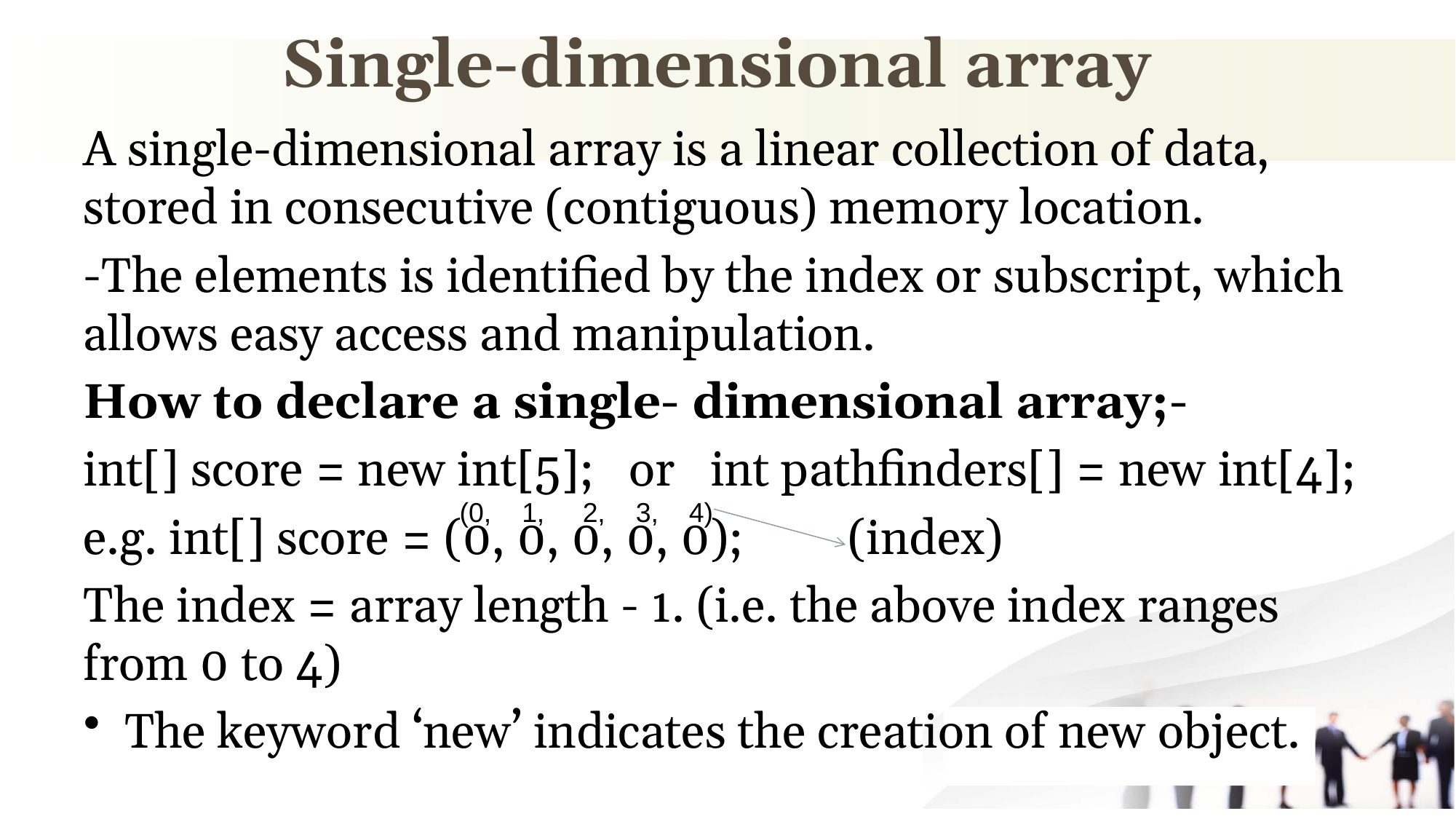

# Single-dimensional array
A single-dimensional array is a linear collection of data, stored in consecutive (contiguous) memory location.
-The elements is identified by the index or subscript, which allows easy access and manipulation.
How to declare a single- dimensional array;-
int[] score = new int[5];   or   int pathfinders[] = new int[4];
e.g. int[] score = (0, 0, 0, 0, 0);         (index)
The index = array length - 1. (i.e. the above index ranges from 0 to 4)
The keyword ‘new’ indicates the creation of new object.

(0,    1,     2,    3,    4)